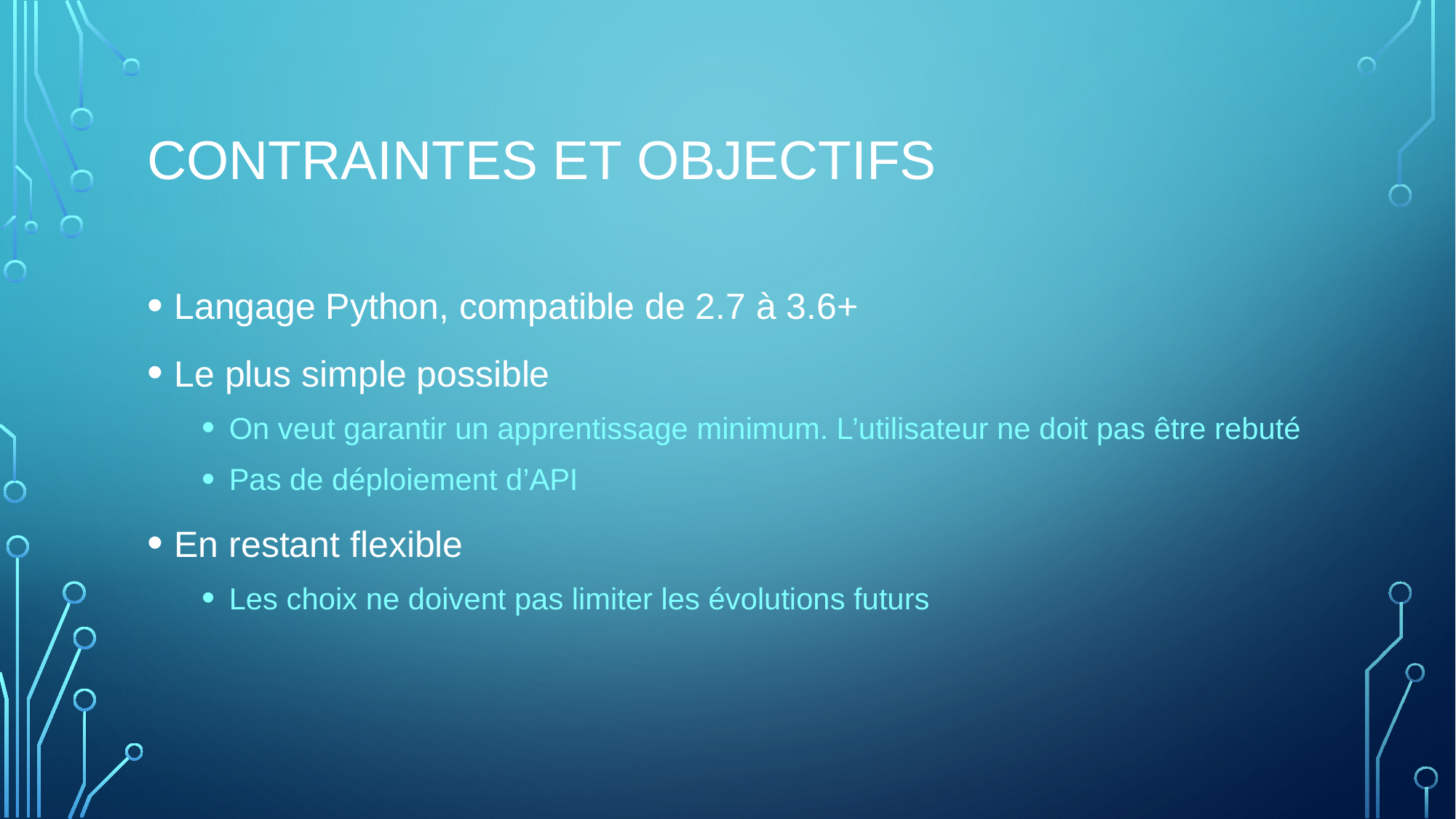

# Contraintes et Objectifs
Langage Python, compatible de 2.7 à 3.6+
Le plus simple possible
On veut garantir un apprentissage minimum. L’utilisateur ne doit pas être rebuté
Pas de déploiement d’API
En restant flexible
Les choix ne doivent pas limiter les évolutions futurs